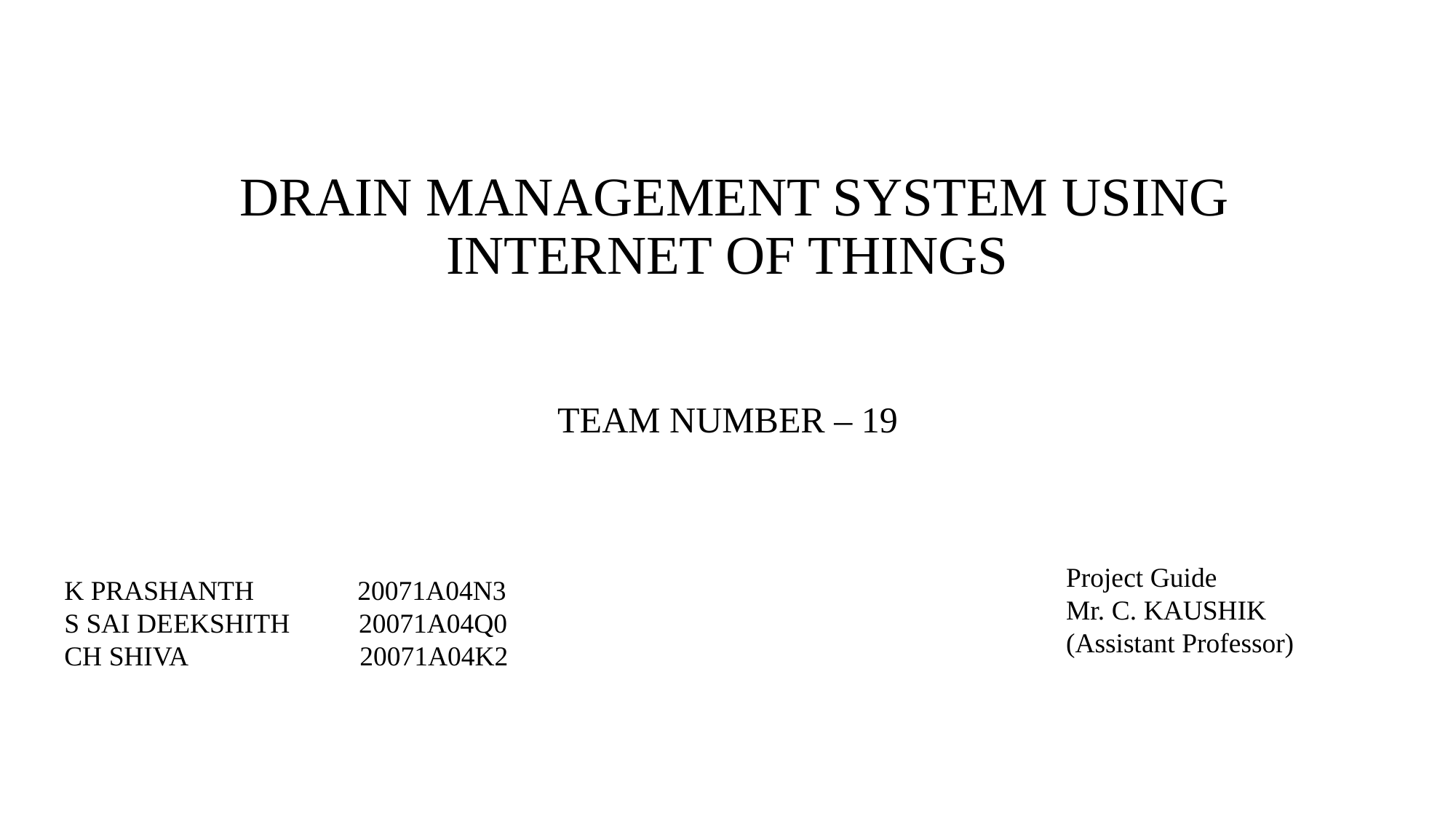

# DRAIN MANAGEMENT SYSTEM USING INTERNET OF THINGS

TEAM NUMBER – 19

Project Guide
Mr. C. KAUSHIK
(Assistant Professor)

K PRASHANTH               20071A04N3
S SAI DEEKSHITH          20071A04Q0
CH SHIVA                         20071A04K2